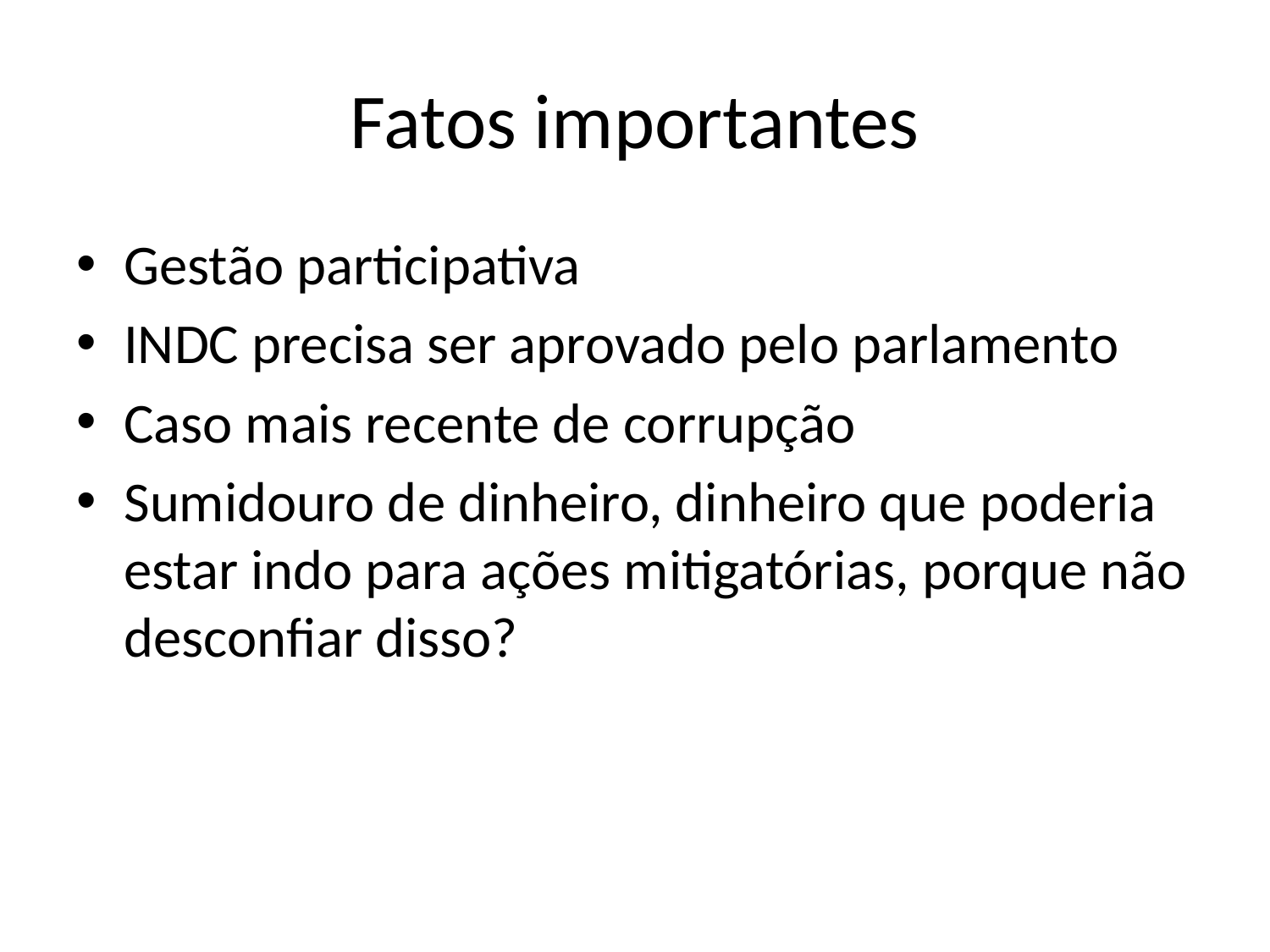

# Fatos importantes
Gestão participativa
INDC precisa ser aprovado pelo parlamento
Caso mais recente de corrupção
Sumidouro de dinheiro, dinheiro que poderia estar indo para ações mitigatórias, porque não desconfiar disso?